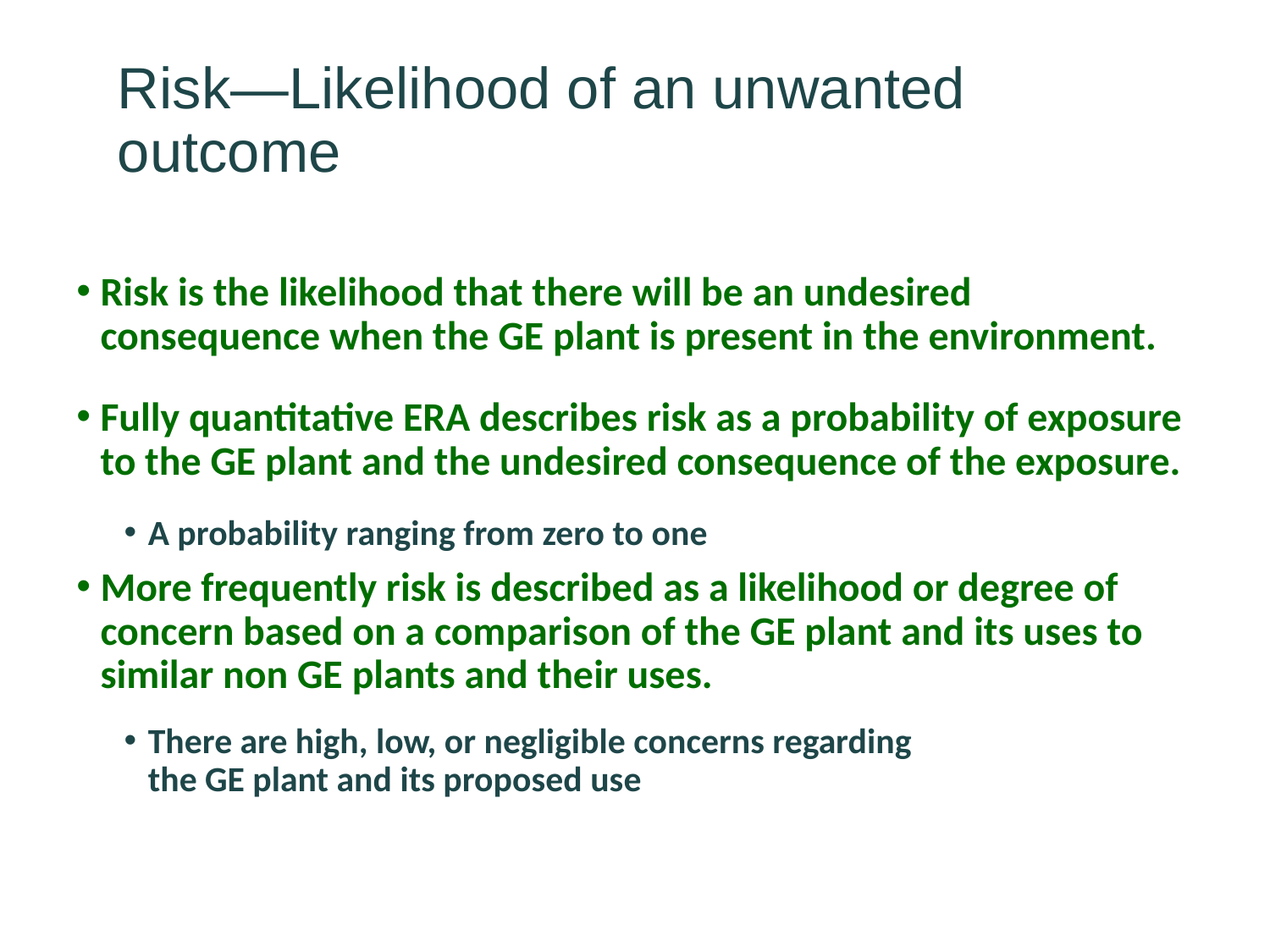

Risk—Likelihood of an unwanted outcome
Risk is the likelihood that there will be an undesired consequence when the GE plant is present in the environment.

Fully quantitative ERA describes risk as a probability of exposure to the GE plant and the undesired consequence of the exposure.

A probability ranging from zero to one
More frequently risk is described as a likelihood or degree of concern based on a comparison of the GE plant and its uses to similar non GE plants and their uses.

There are high, low, or negligible concerns regarding
the GE plant and its proposed use